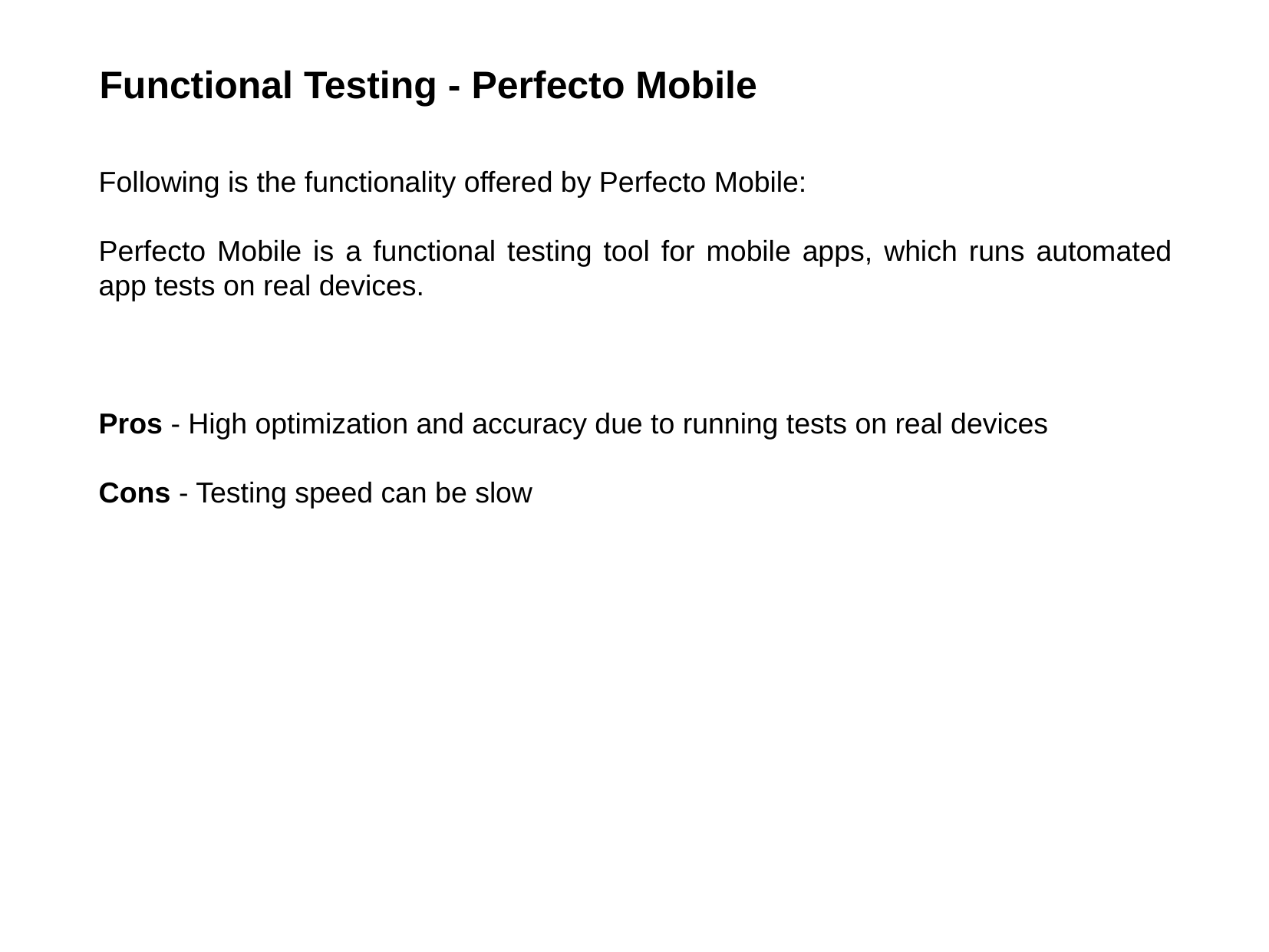

Functional Testing - Perfecto Mobile
Following is the functionality offered by Perfecto Mobile:

Perfecto Mobile is a functional testing tool for mobile apps, which runs automated app tests on real devices.

Pros - High optimization and accuracy due to running tests on real devices

Cons - Testing speed can be slow